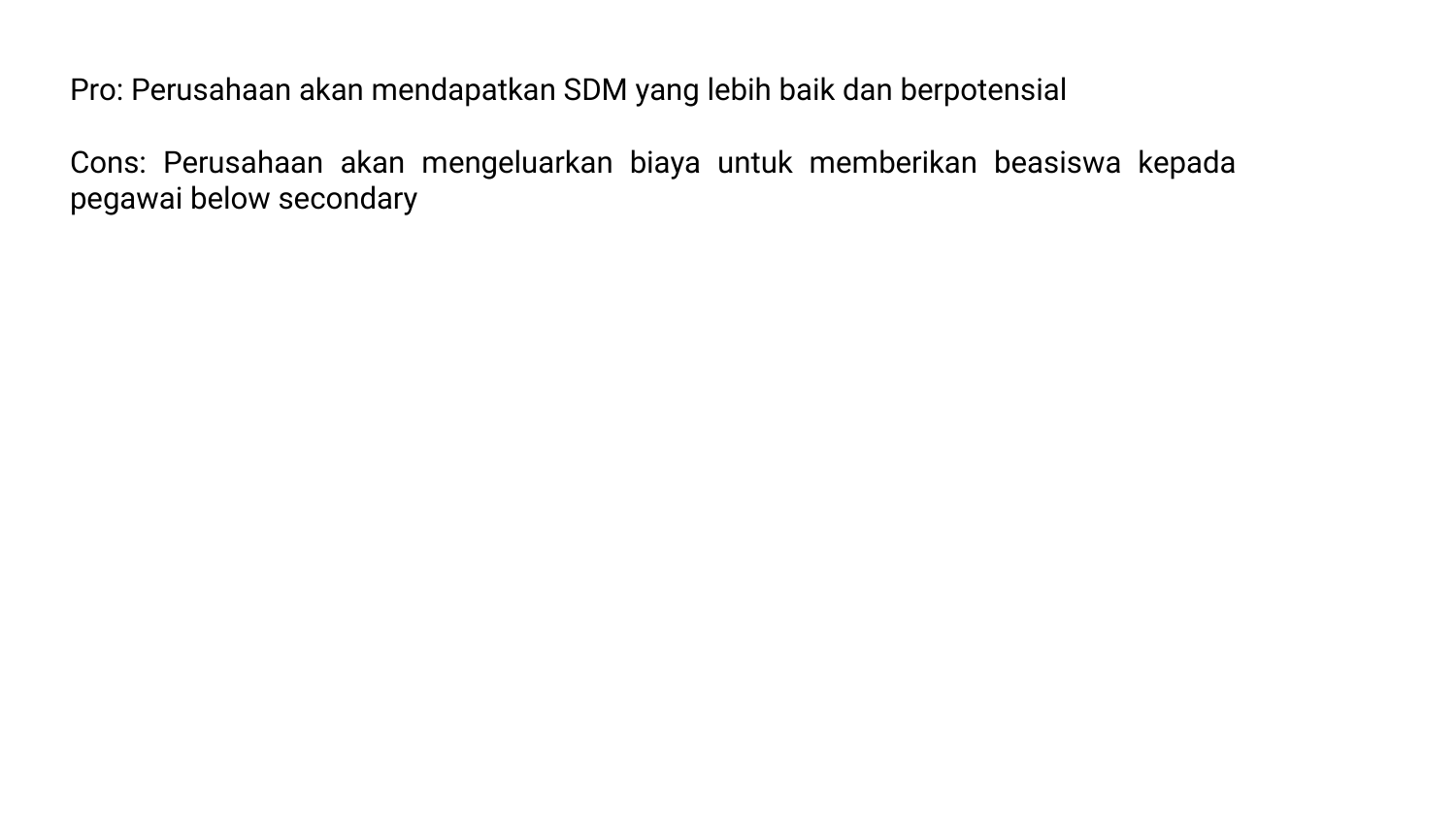

Pro: Perusahaan akan mendapatkan SDM yang lebih baik dan berpotensial

Cons: Perusahaan akan mengeluarkan biaya untuk memberikan beasiswa kepada pegawai below secondary